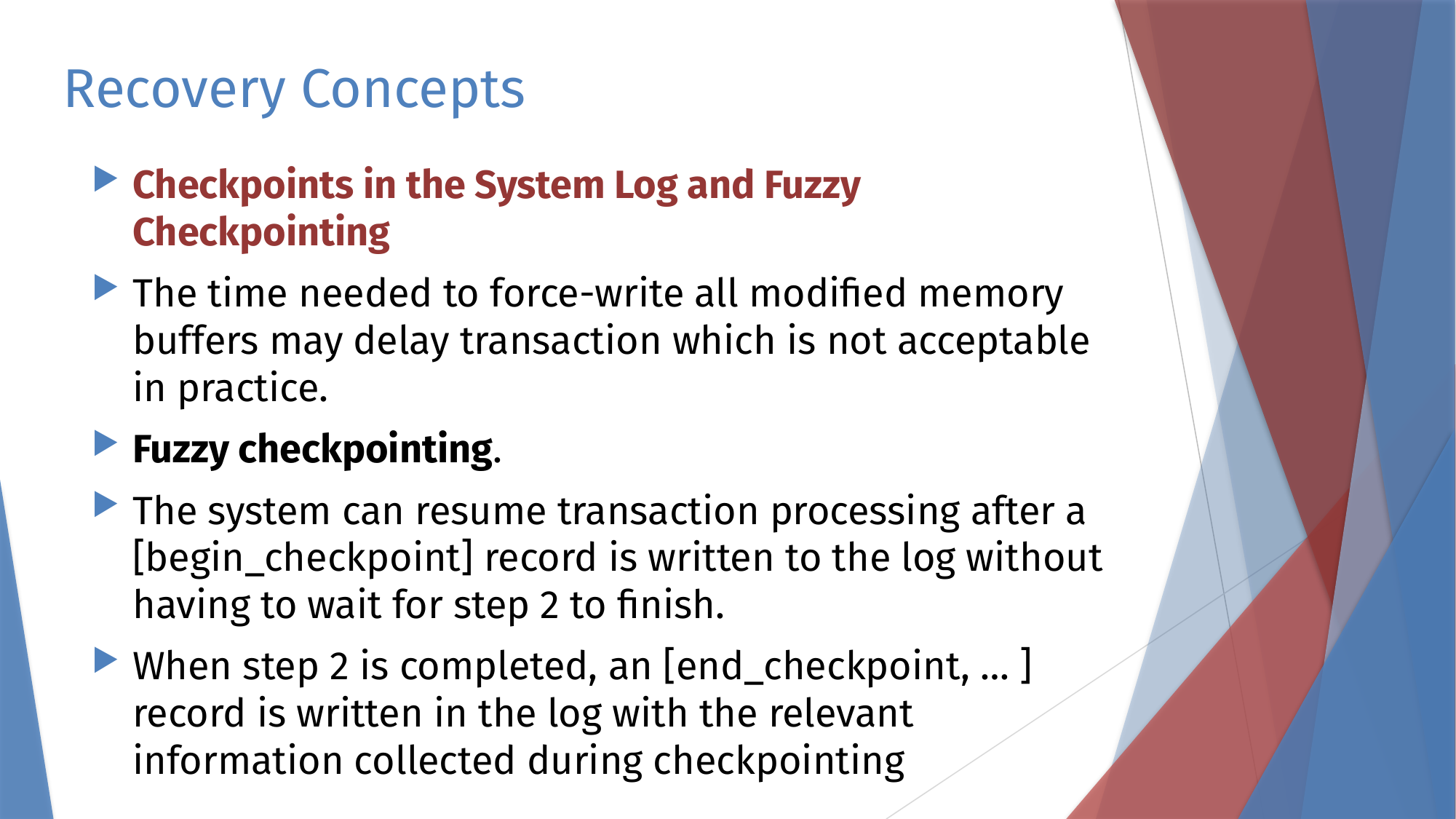

# Recovery Concepts
Checkpoints in the System Log and Fuzzy Checkpointing
The time needed to force-write all modified memory buffers may delay transaction which is not acceptable in practice.
Fuzzy checkpointing.
The system can resume transaction processing after a [begin_checkpoint] record is written to the log without having to wait for step 2 to finish.
When step 2 is completed, an [end_checkpoint, … ] record is written in the log with the relevant information collected during checkpointing